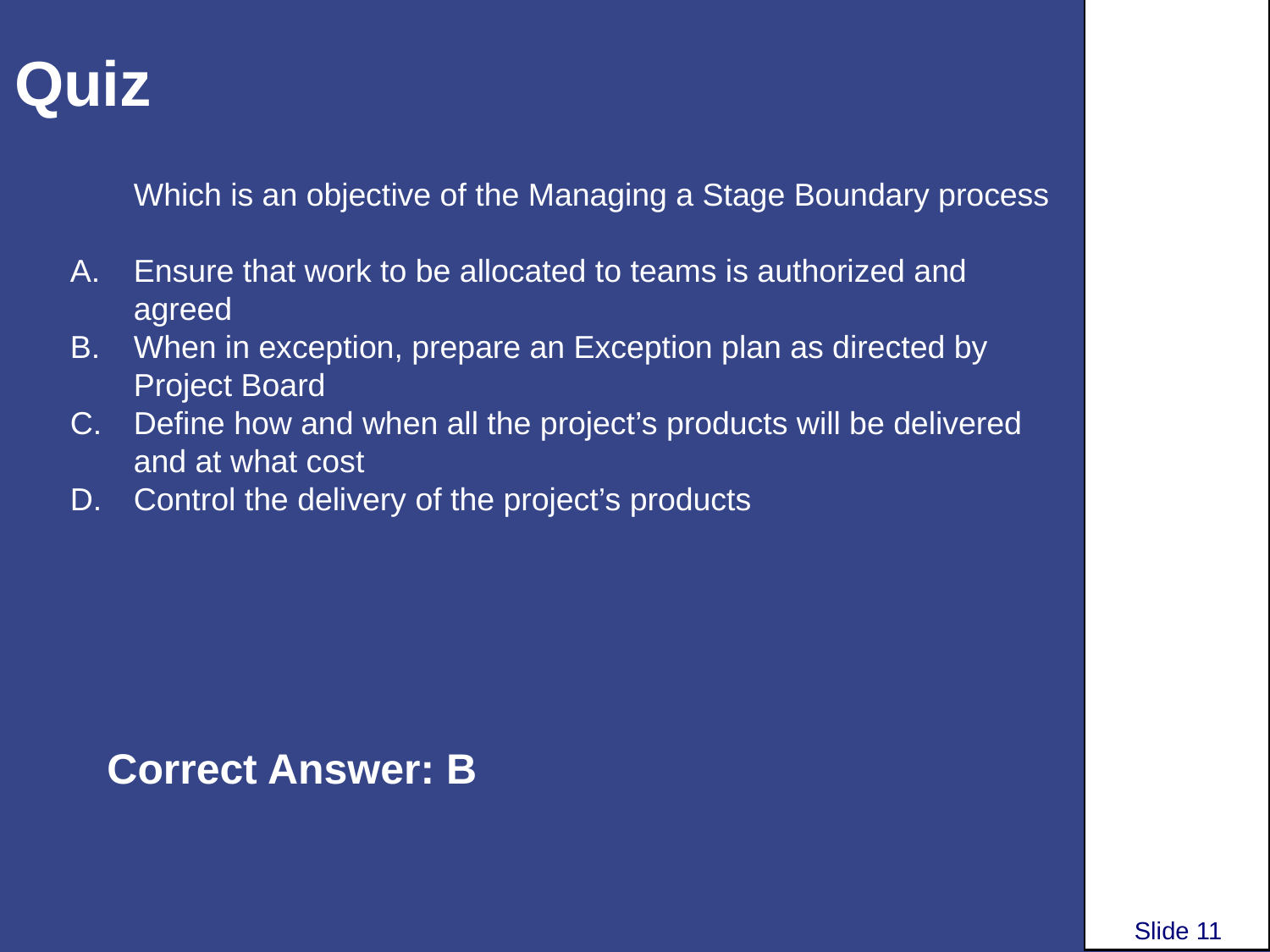

# Quiz
Which is an objective of the Managing a Stage Boundary process

Ensure that work to be allocated to teams is authorized and agreed
When in exception, prepare an Exception plan as directed by Project Board
Define how and when all the project’s products will be delivered and at what cost
Control the delivery of the project’s products

Correct Answer: B